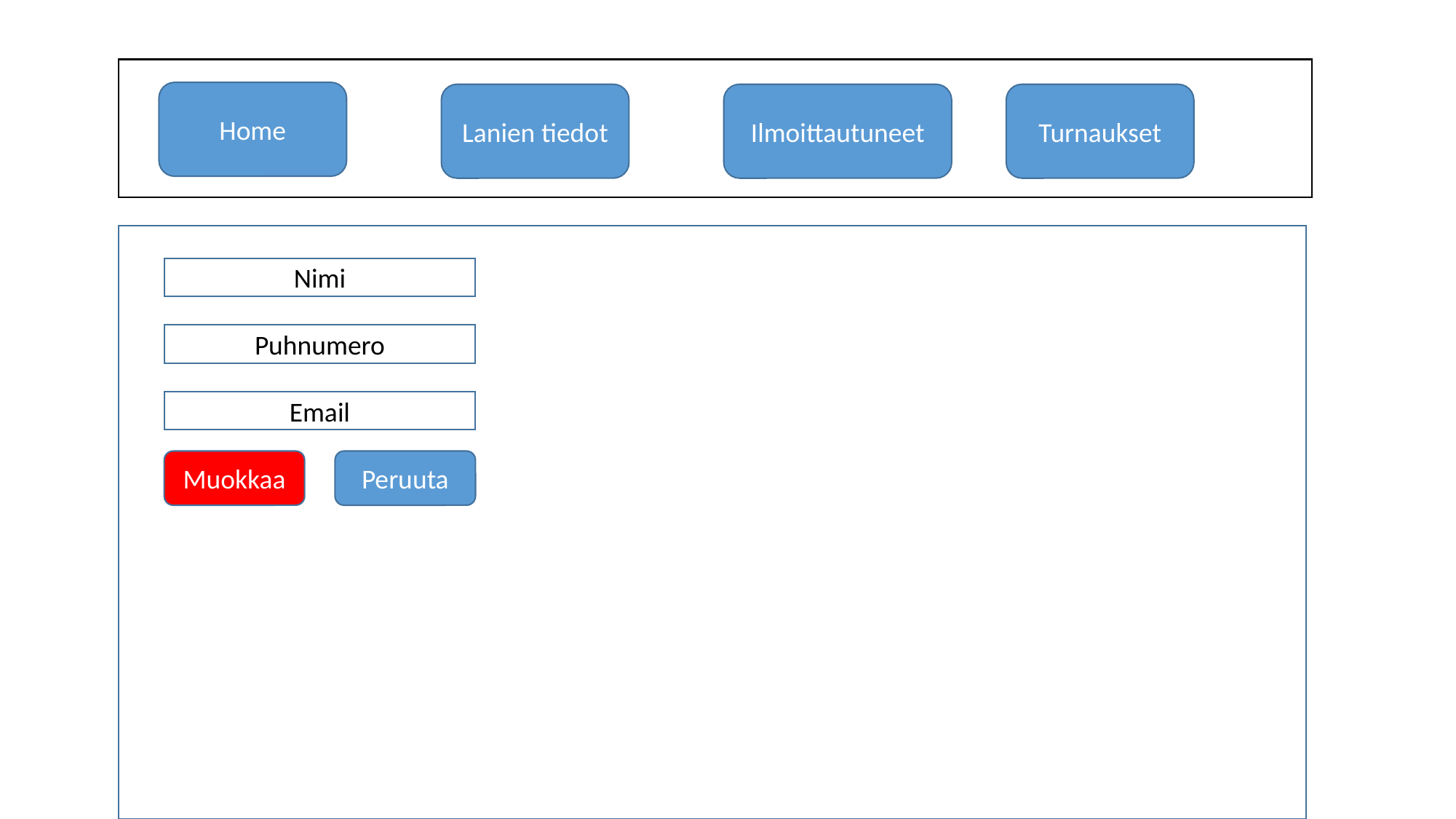

Home
Lanien tiedot
Ilmoittautuneet
Turnaukset

Nimi
Puhnumero
Email
Muokkaa
Peruuta